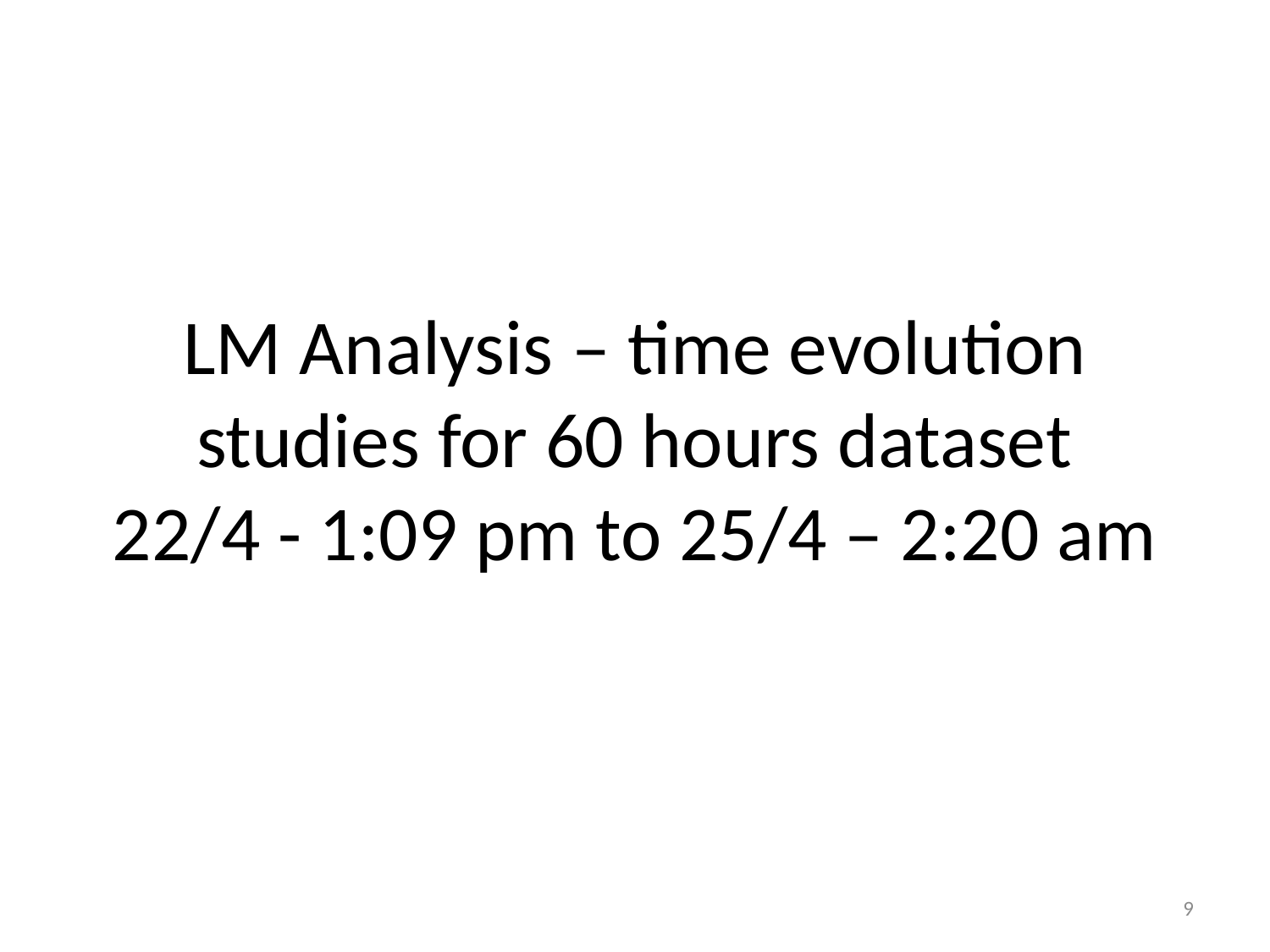

# LM Analysis – time evolution studies for 60 hours dataset 22/4 - 1:09 pm to 25/4 – 2:20 am
9